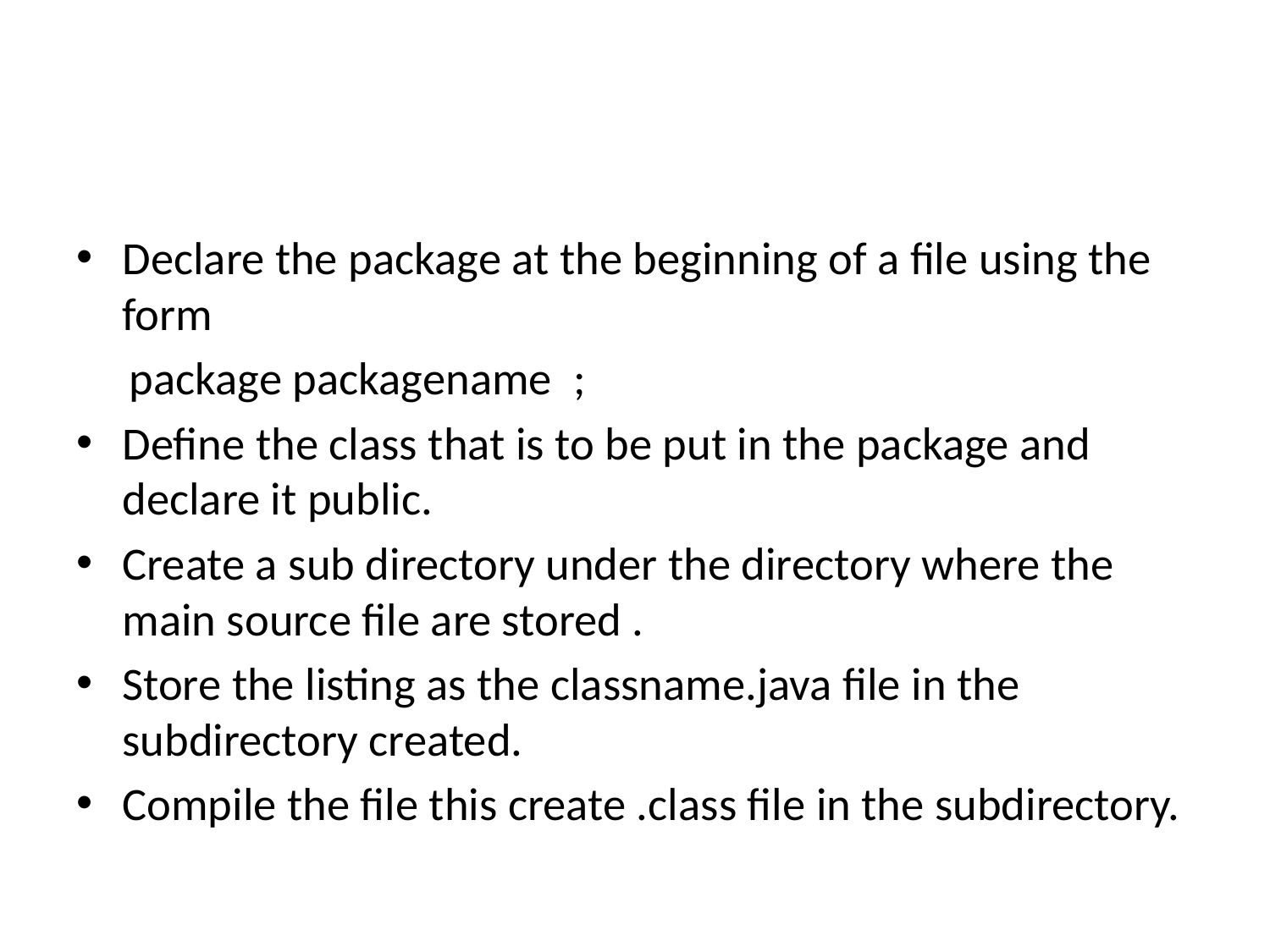

Declare the package at the beginning of a file using the form
     package packagename  ;
Define the class that is to be put in the package and declare it public.
Create a sub directory under the directory where the main source file are stored .
Store the listing as the classname.java file in the subdirectory created.
Compile the file this create .class file in the subdirectory.